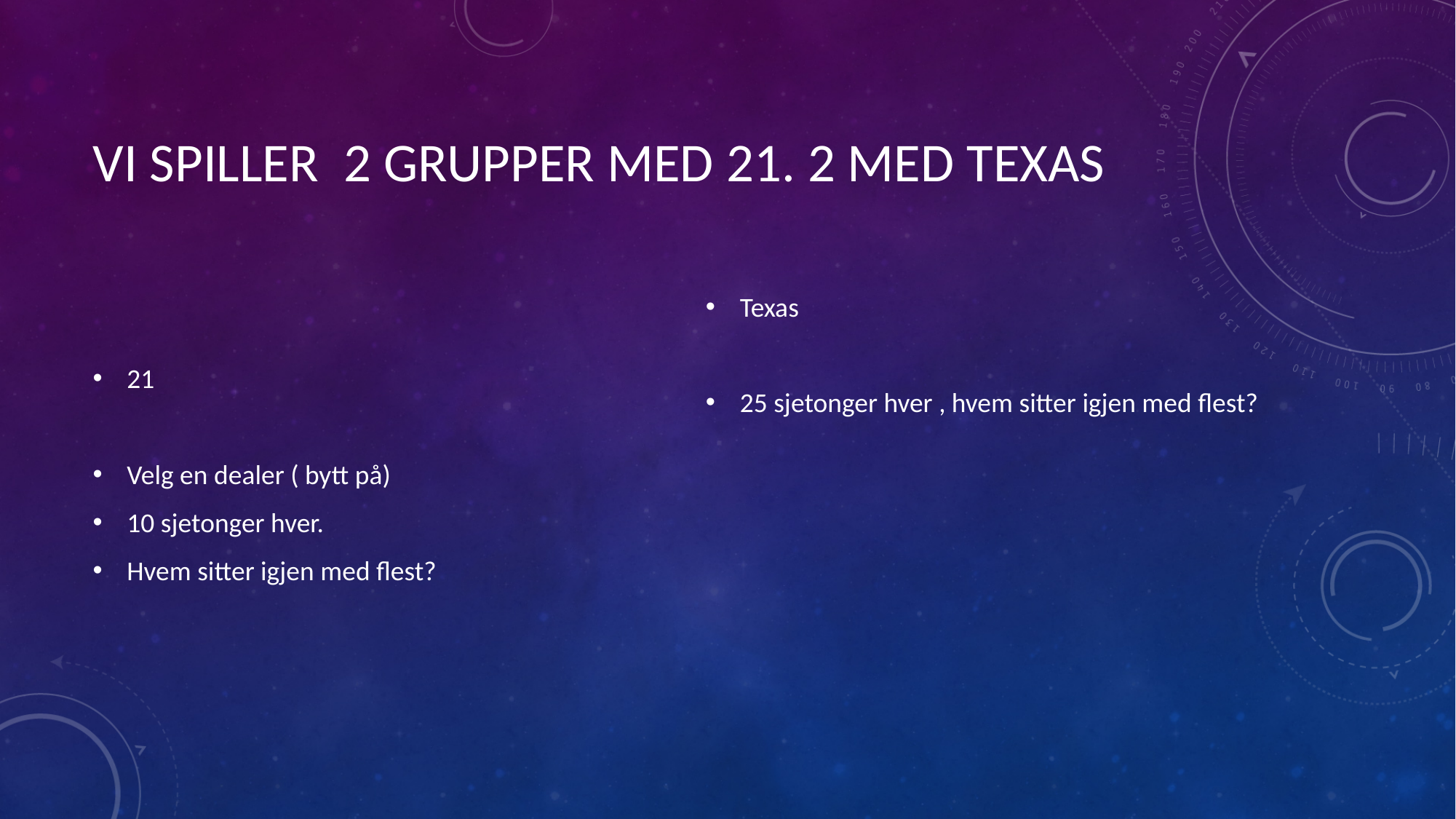

# Vi spiller  2 grupper med 21. 2 med texas
21

Velg en dealer ( bytt på)
10 sjetonger hver.
Hvem sitter igjen med flest?
Texas

25 sjetonger hver , hvem sitter igjen med flest?